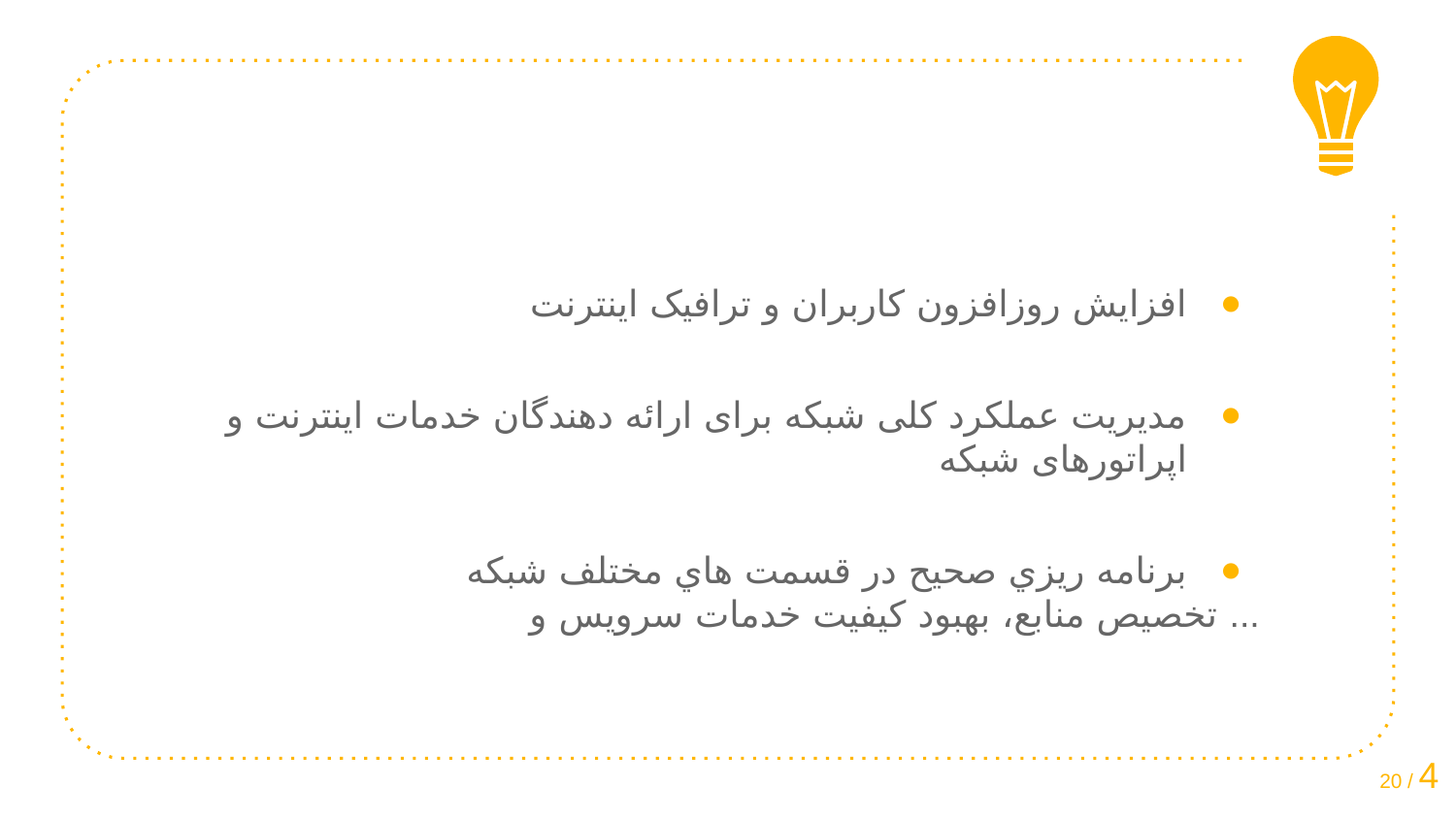

افزایش روزافزون کاربران و ترافیک اینترنت

مدیریت عملکرد کلی شبکه برای ارائه دهندگان خدمات اینترنت و اپراتورهای شبکه

برنامه ريزي صحيح در قسمت هاي مختلف شبكه
تخصيص منابع، بهبود كيفيت خدمات سرويس و ...

20 / 4